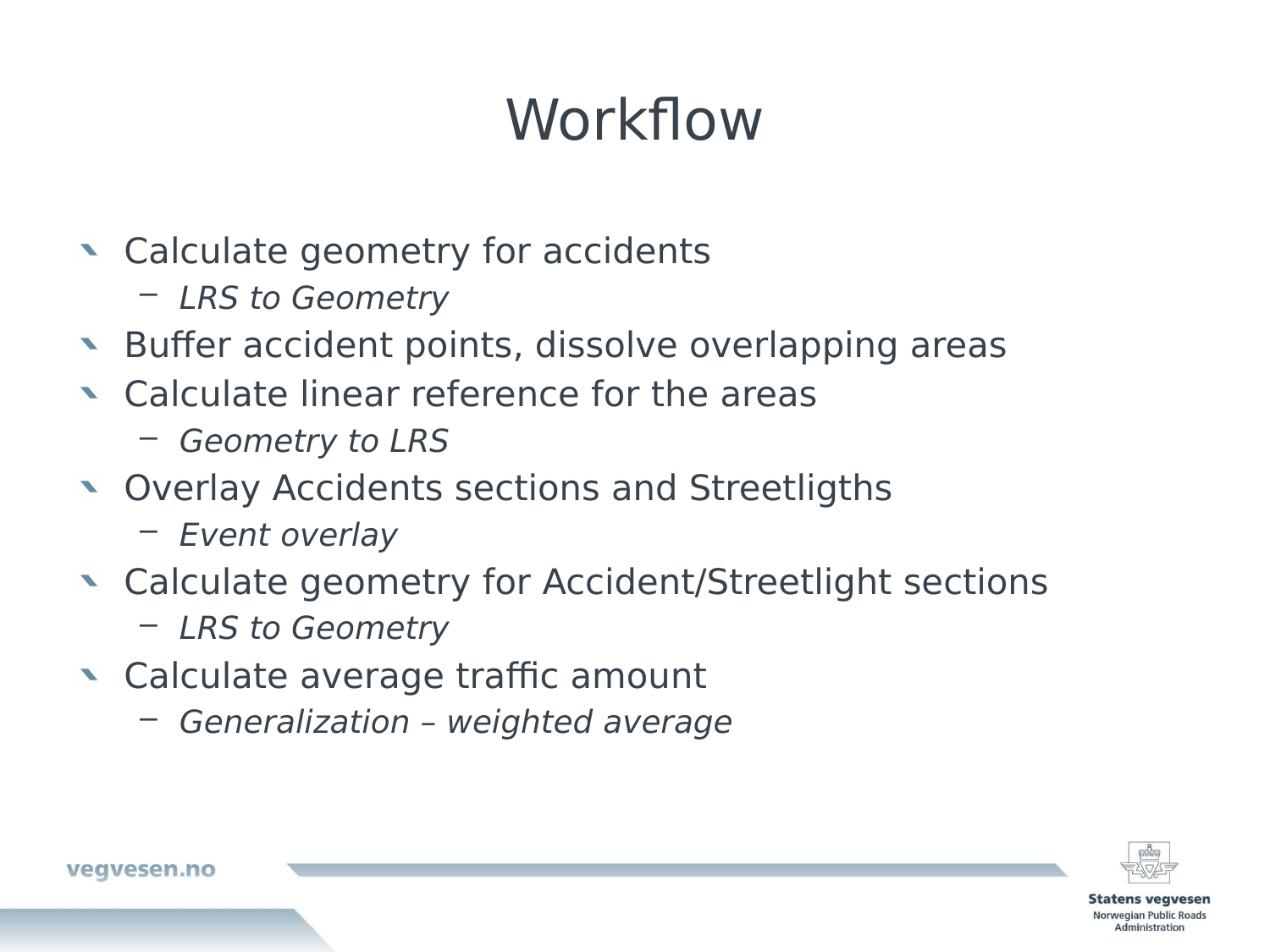

# Workflow
Calculate geometry for accidents
LRS to Geometry
Buffer accident points, dissolve overlapping areas
Calculate linear reference for the areas
Geometry to LRS
Overlay Accidents sections and Streetligths
Event overlay
Calculate geometry for Accident/Streetlight sections
LRS to Geometry
Calculate average traffic amount
Generalization – weighted average